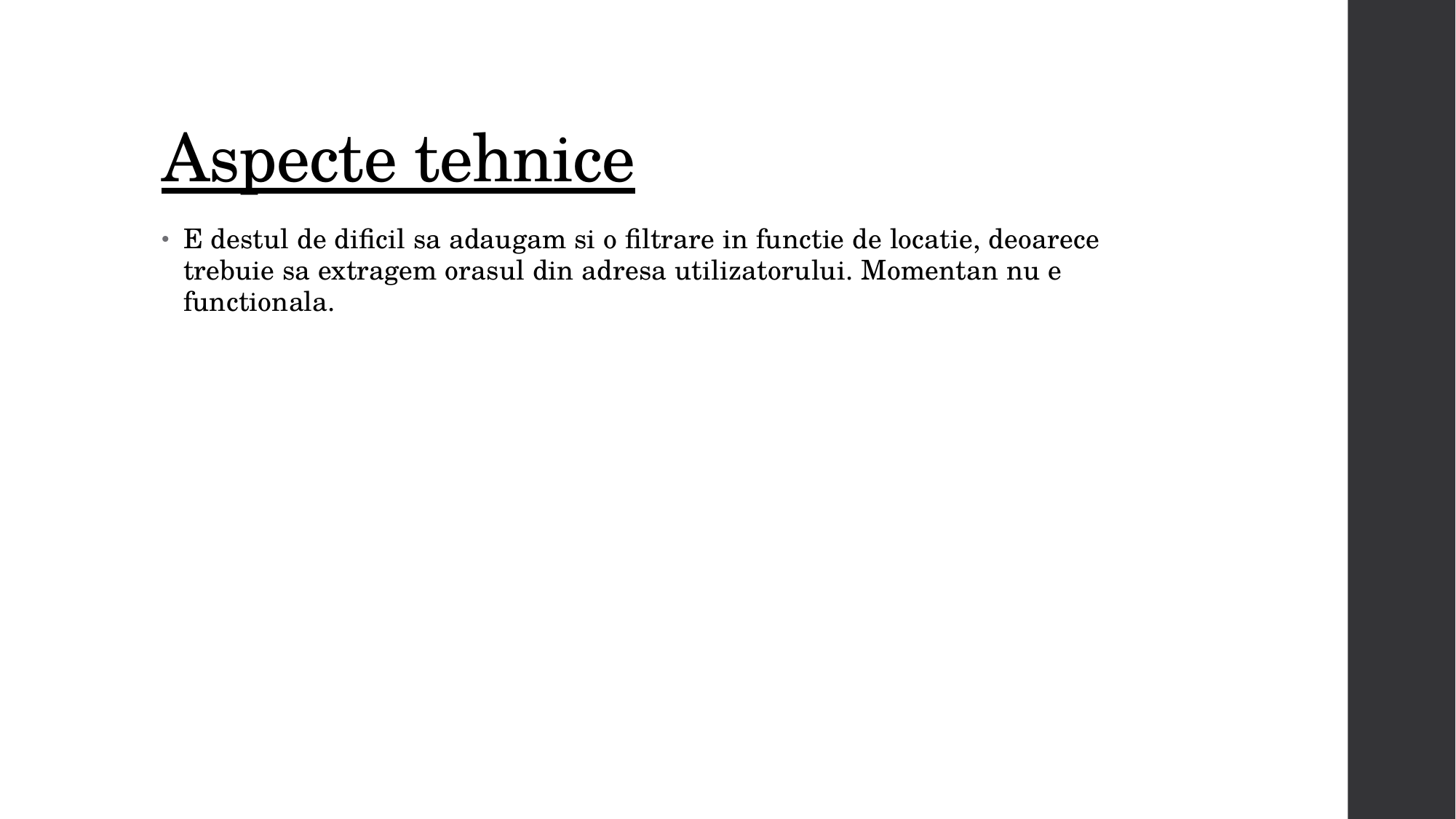

# Aspecte tehnice
E destul de dificil sa adaugam si o filtrare in functie de locatie, deoarece trebuie sa extragem orasul din adresa utilizatorului. Momentan nu e functionala.